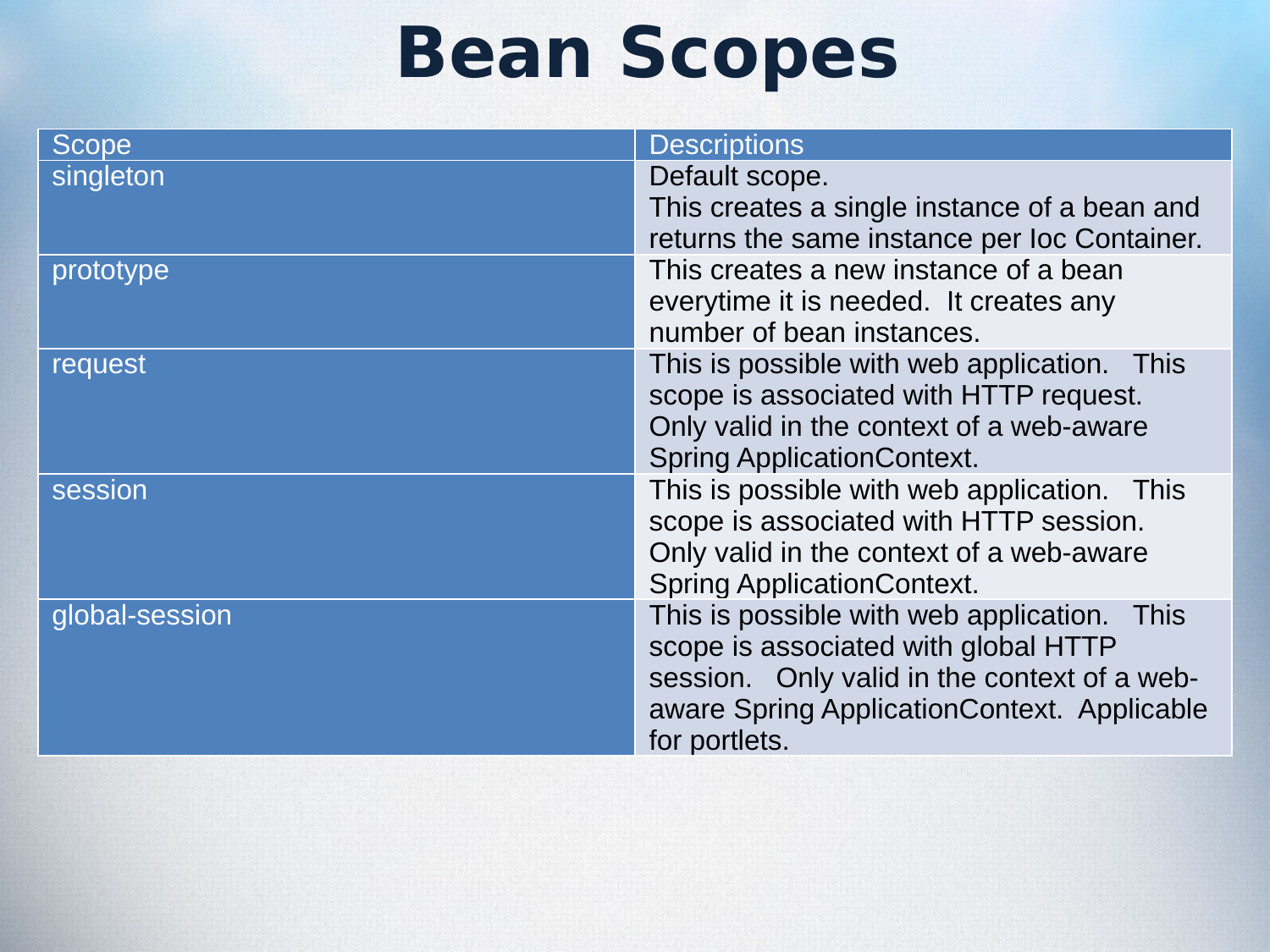

# Bean Scopes
| Scope | Descriptions |
| --- | --- |
| singleton | Default scope. This creates a single instance of a bean and returns the same instance per Ioc Container. |
| prototype | This creates a new instance of a bean everytime it is needed. It creates any number of bean instances. |
| request | This is possible with web application. This scope is associated with HTTP request. Only valid in the context of a web-aware Spring ApplicationContext. |
| session | This is possible with web application. This scope is associated with HTTP session. Only valid in the context of a web-aware Spring ApplicationContext. |
| global-session | This is possible with web application. This scope is associated with global HTTP session. Only valid in the context of a web-aware Spring ApplicationContext. Applicable for portlets. |